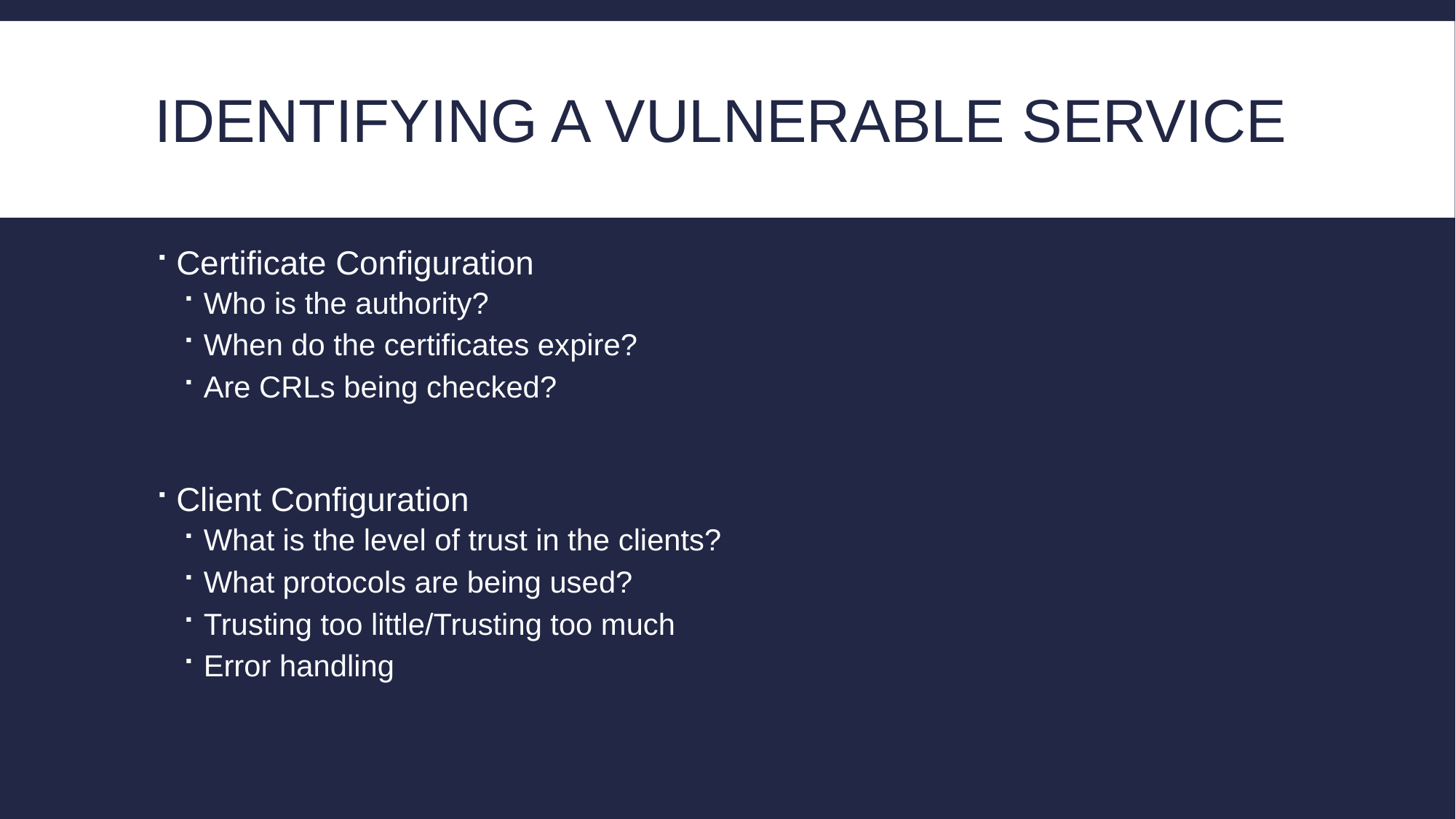

# Identifying A vulnerable Service
Certificate Configuration
Who is the authority?
When do the certificates expire?
Are CRLs being checked?

Client Configuration
What is the level of trust in the clients?
What protocols are being used?
Trusting too little/Trusting too much
Error handling